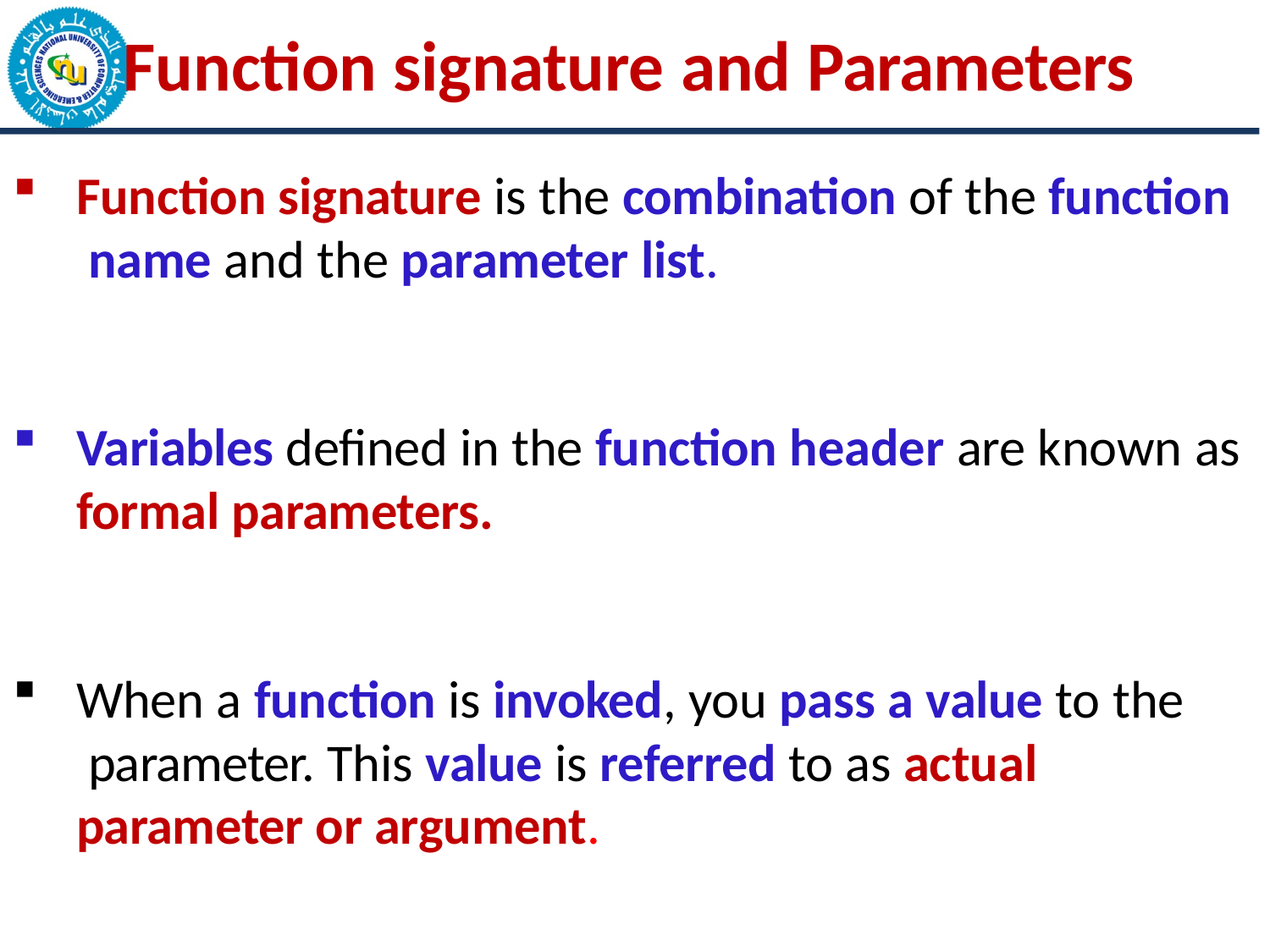

# Function signature and Parameters

Function signature is the combination of the function  name and the parameter list.

Variables defined in the function header are known as
formal parameters.

When a function is invoked, you pass a value to the  parameter. This value is referred to as actual  parameter or argument.